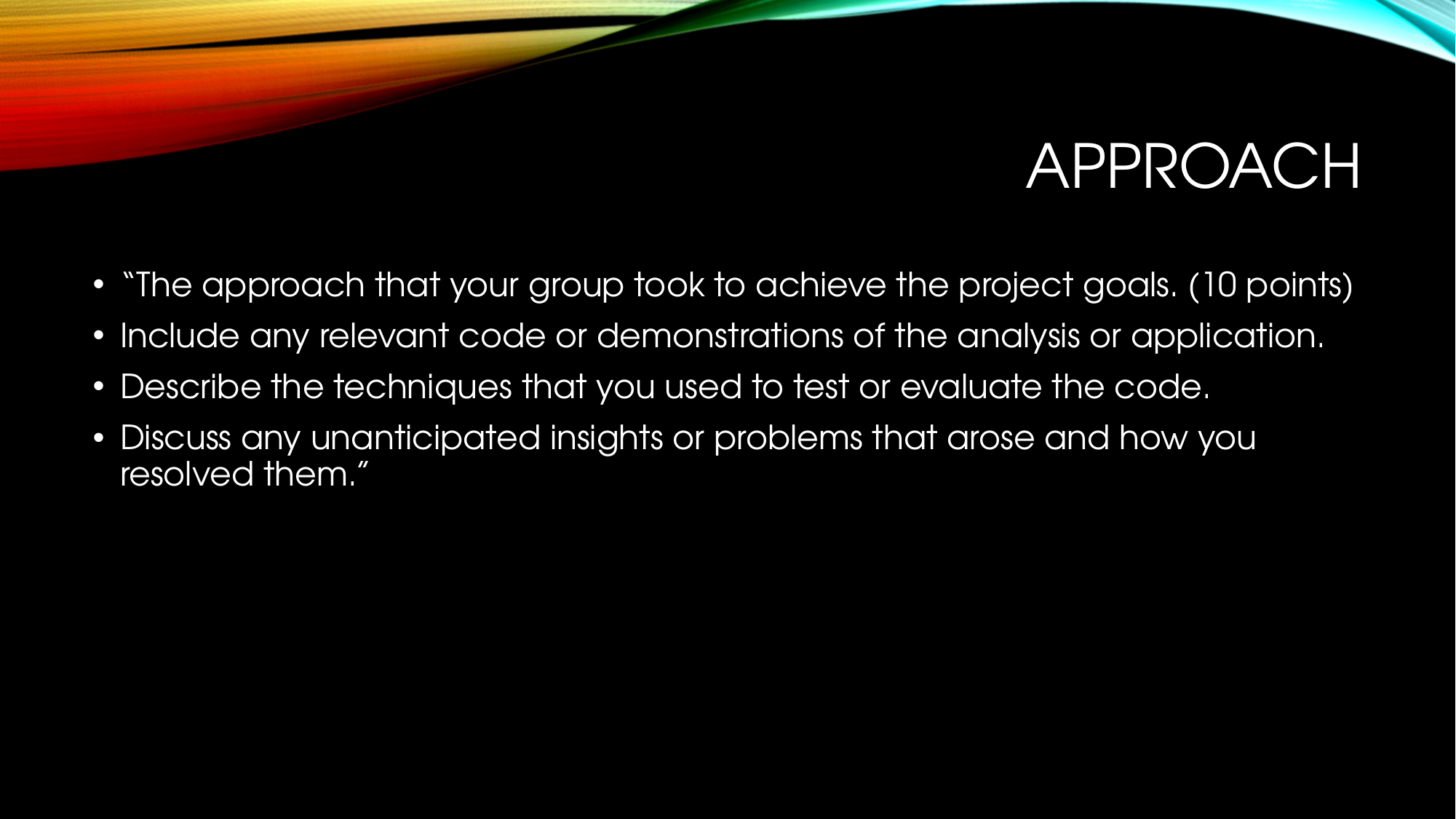

# Approach
“The approach that your group took to achieve the project goals. (10 points)
Include any relevant code or demonstrations of the analysis or application.
Describe the techniques that you used to test or evaluate the code.
Discuss any unanticipated insights or problems that arose and how you resolved them.”